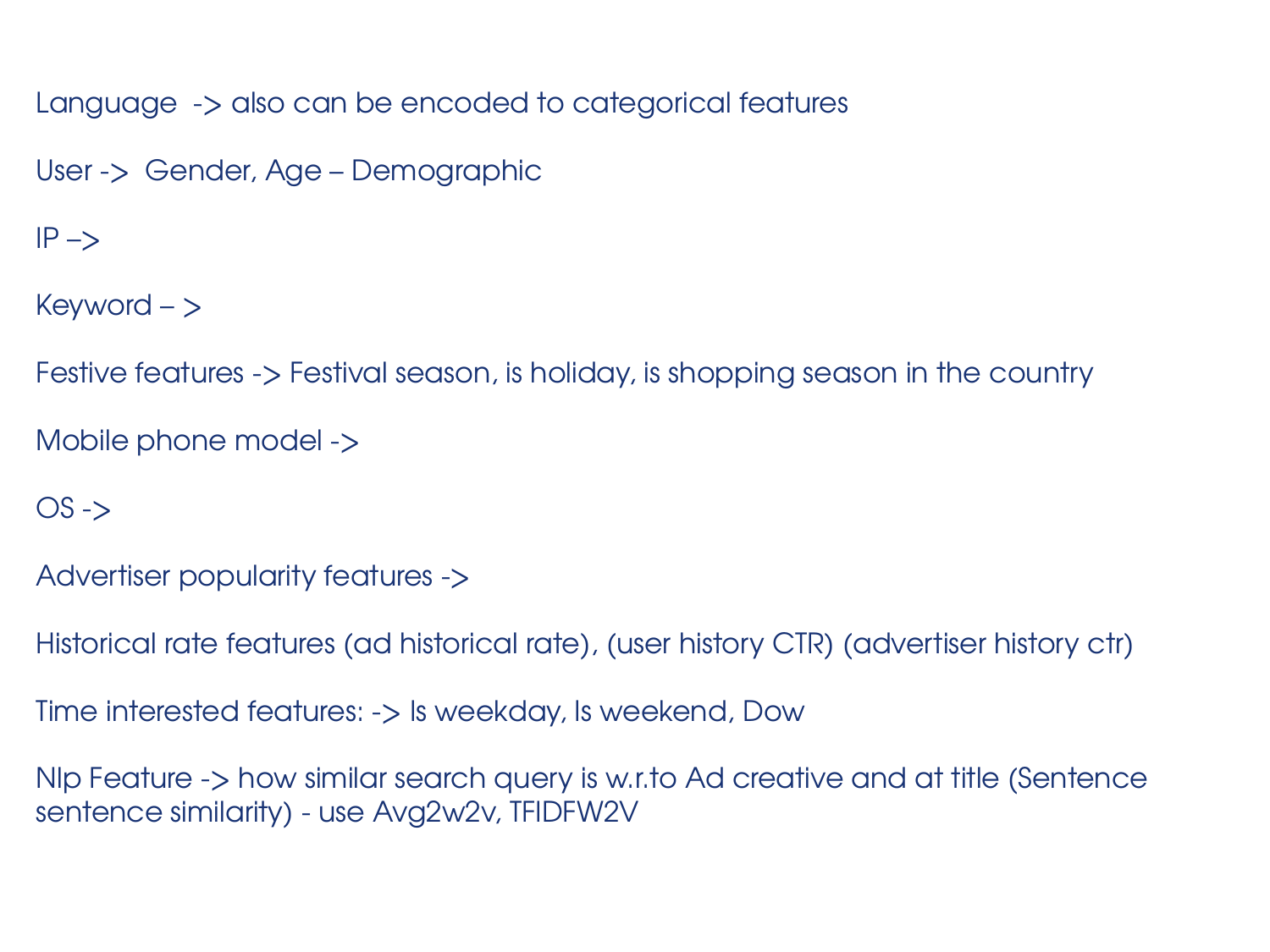

Language  -> also can be encoded to categorical features

User ->  Gender, Age – Demographic

IP –>

Keyword – >

Festive features -> Festival season, is holiday, is shopping season in the country

Mobile phone model ->

OS ->

Advertiser popularity features ->

Historical rate features (ad historical rate), (user history CTR) (advertiser history ctr)

Time interested features: -> Is weekday, Is weekend, Dow

Nlp Feature -> how similar search query is w.r.to Ad creative and at title (Sentence sentence similarity) - use Avg2w2v, TFIDFW2V